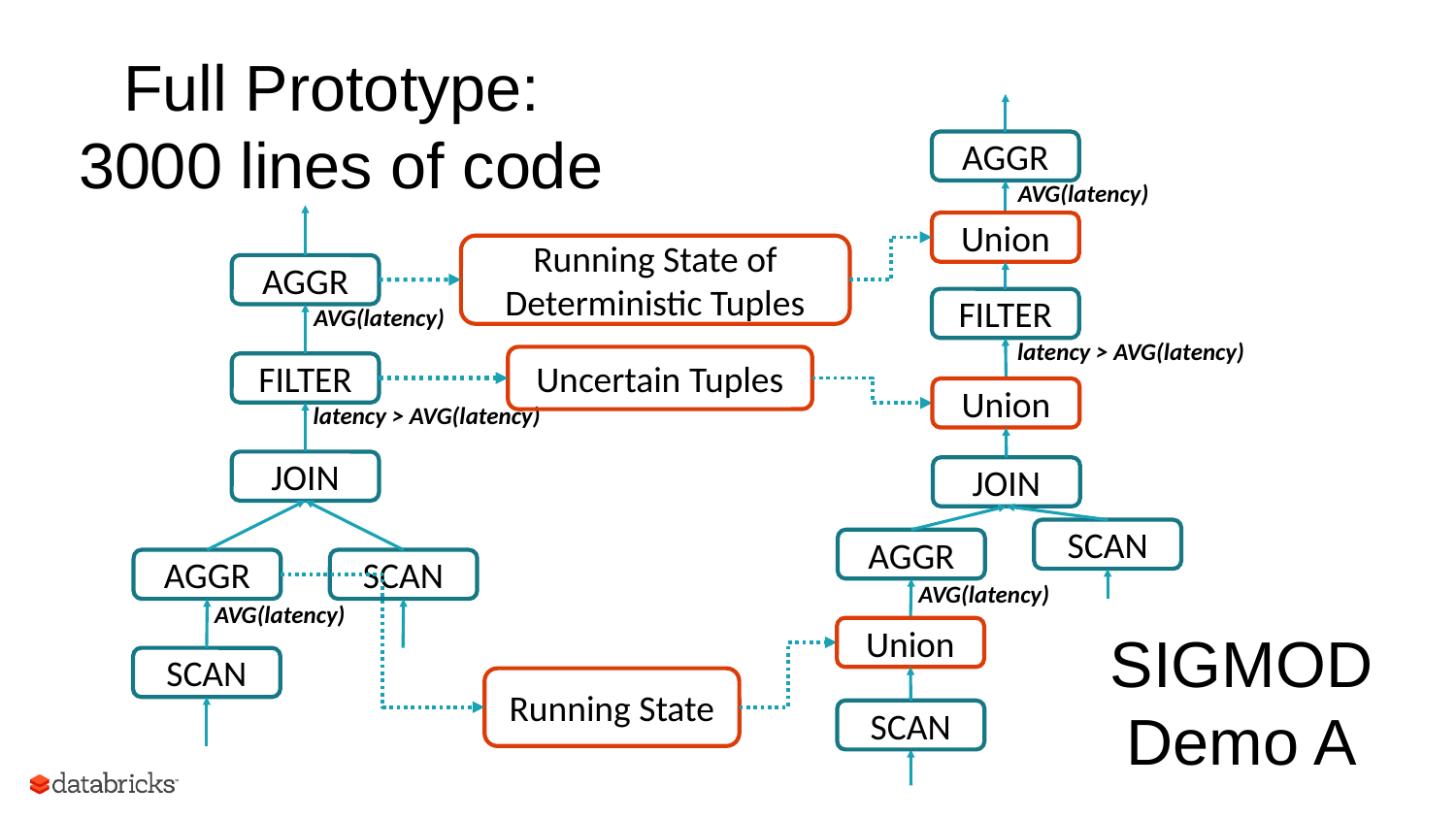

Full Prototype:
3000 lines of code
AGGR
AVG(latency)
Union
FILTER
latency > AVG(latency)
Union
JOIN
SCAN
AGGR
AVG(latency)
Union
SCAN
AGGR
AVG(latency)
FILTER
latency > AVG(latency)
JOIN
AGGR
SCAN
AVG(latency)
SCAN
Running State of Deterministic Tuples
Uncertain Tuples
SIGMOD
Demo A
Running State